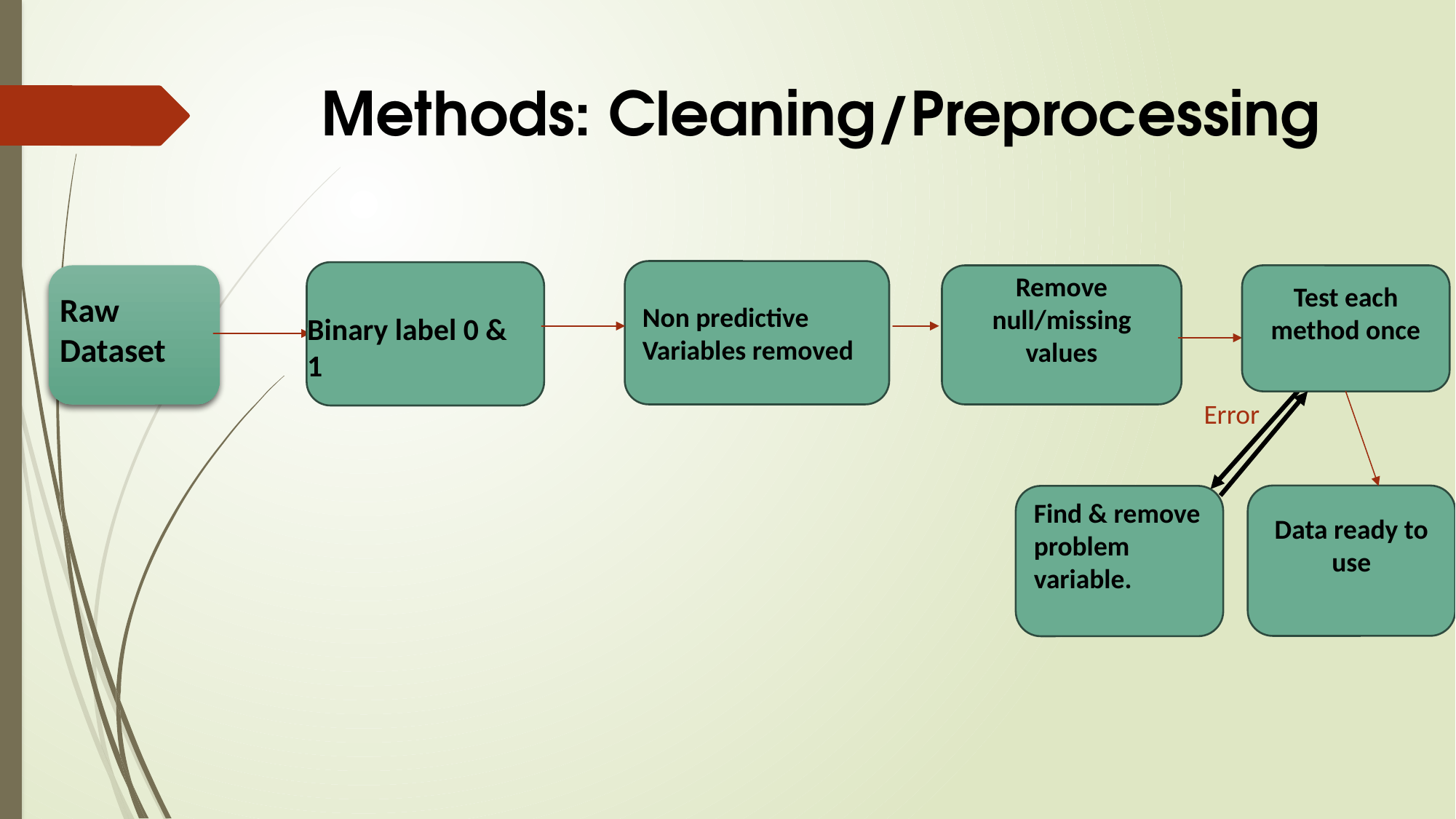

Methods: Cleaning/Preprocessing

Non predictive Variables removed

Test each method once

Remove null/missing values

Raw Dataset
Binary label 0 & 1
Error
Data ready to use

Find & remove
problem variable.